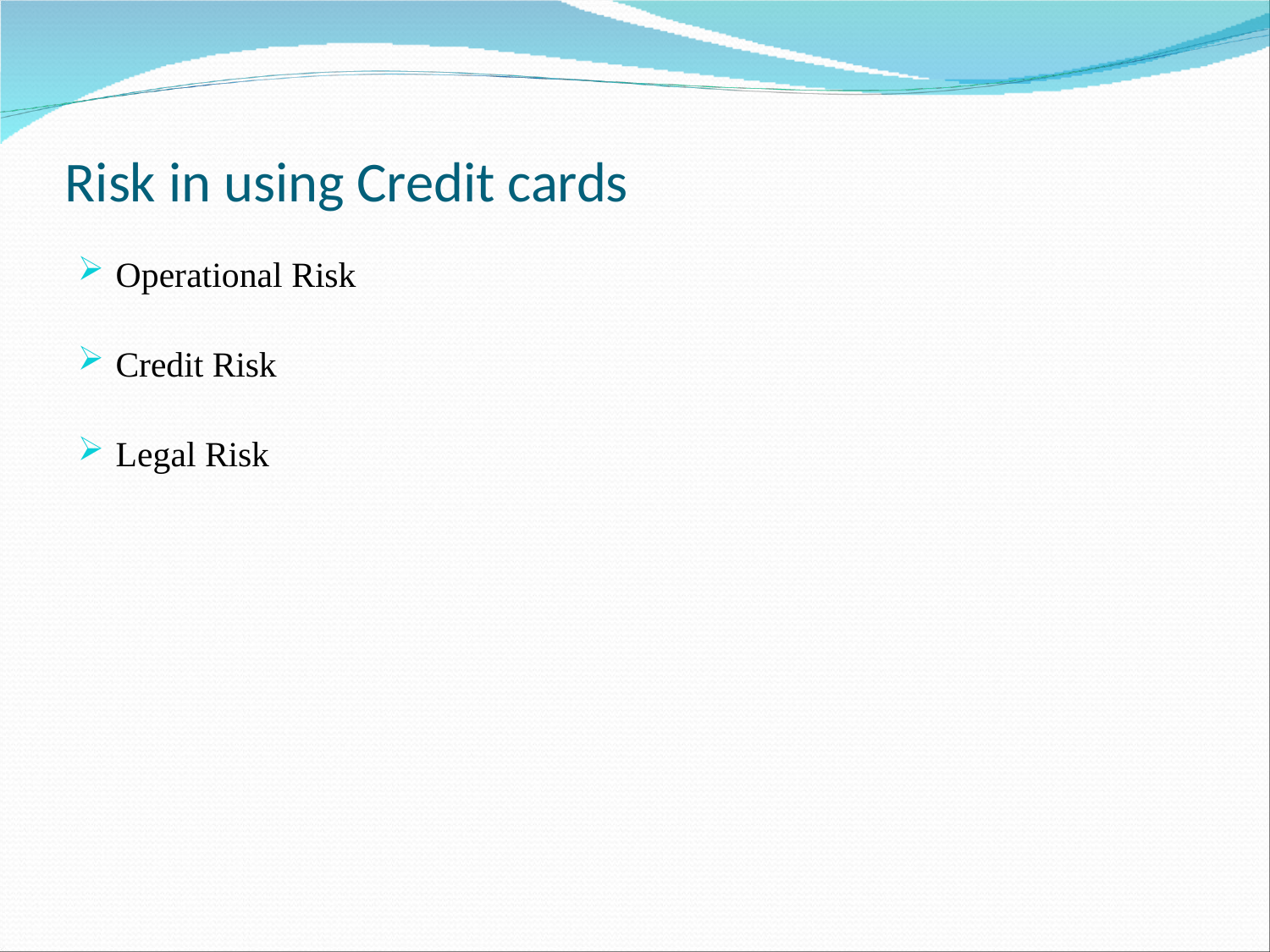

# Risk in using Credit cards
Operational Risk

Credit Risk

Legal Risk